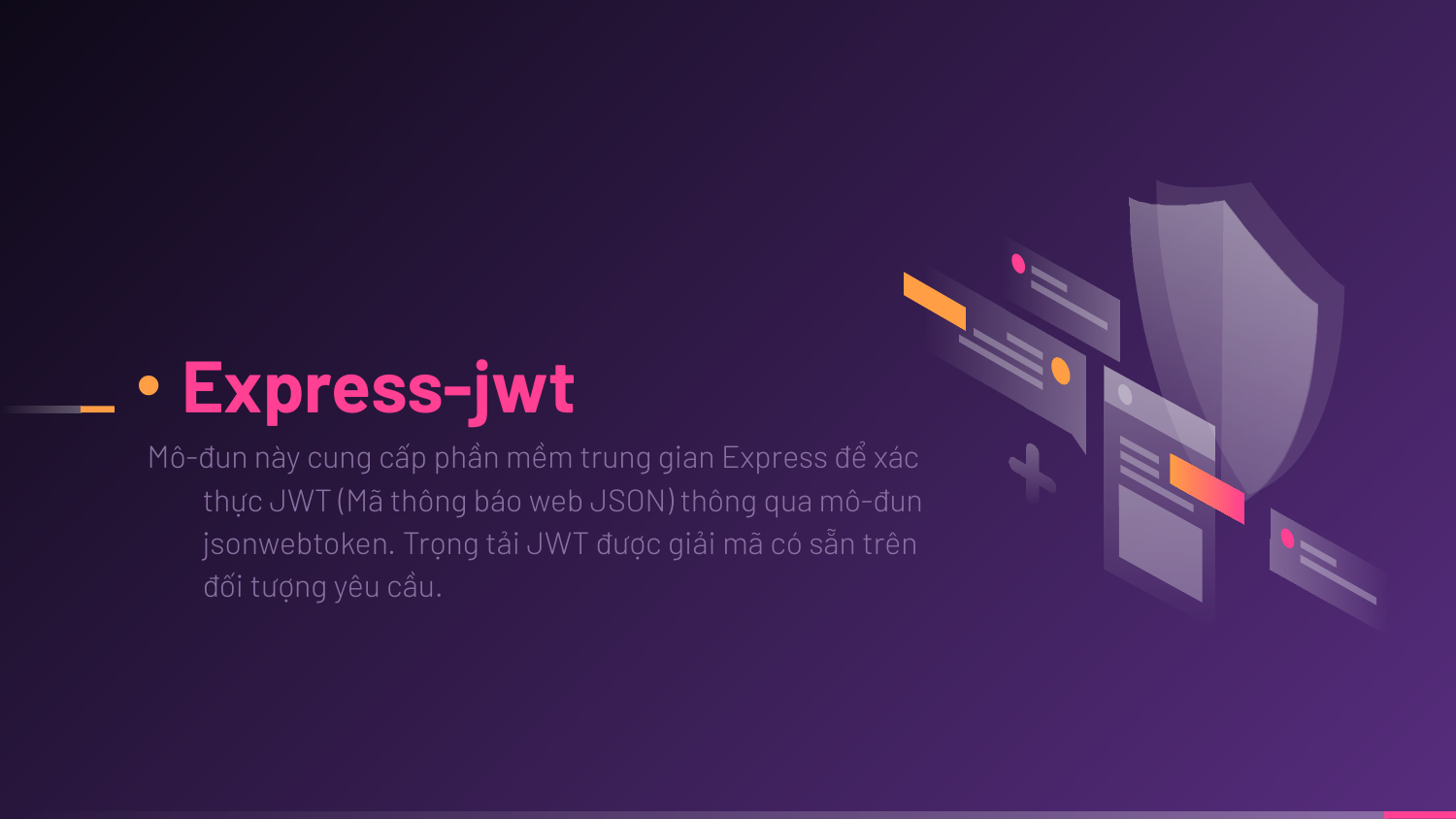

# Express-jwt
Mô-đun này cung cấp phần mềm trung gian Express để xác thực JWT (Mã thông báo web JSON) thông qua mô-đun jsonwebtoken. Trọng tải JWT được giải mã có sẵn trên đối tượng yêu cầu.